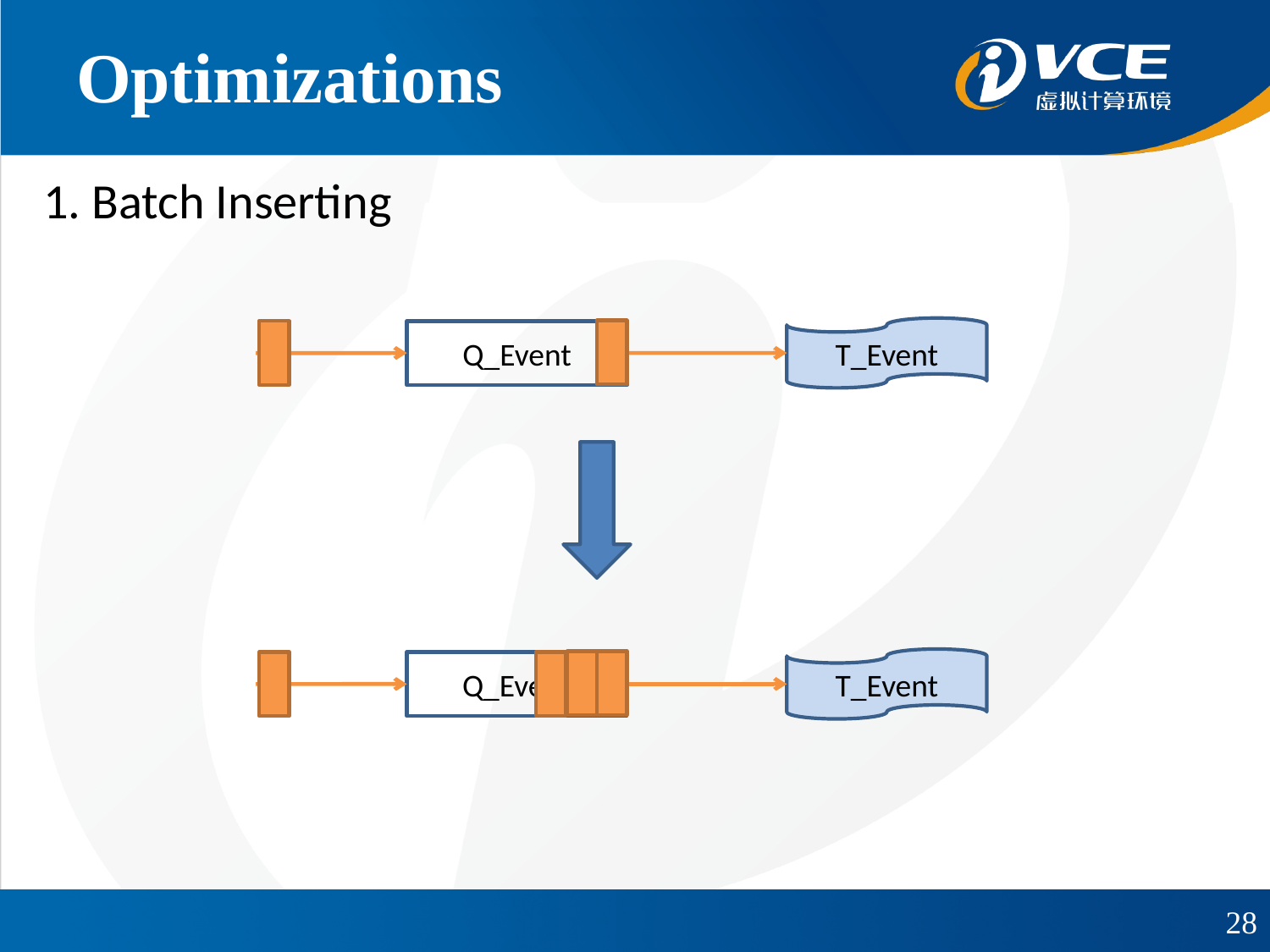

# Optimizations
1. Batch Inserting
T_Event

Q_Event

T_Event
Q_Event

28